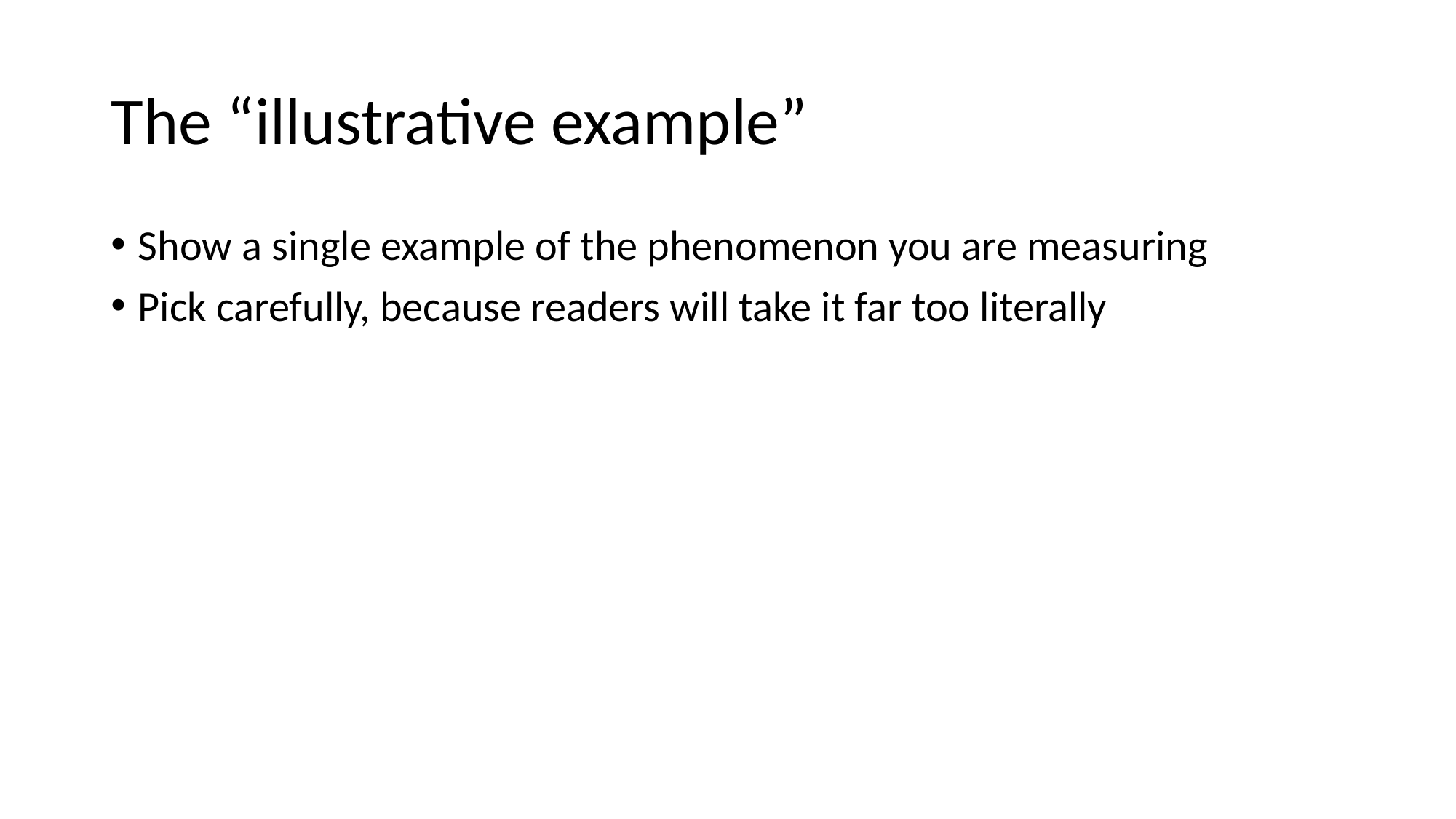

# The “illustrative example”
Show a single example of the phenomenon you are measuring
Pick carefully, because readers will take it far too literally